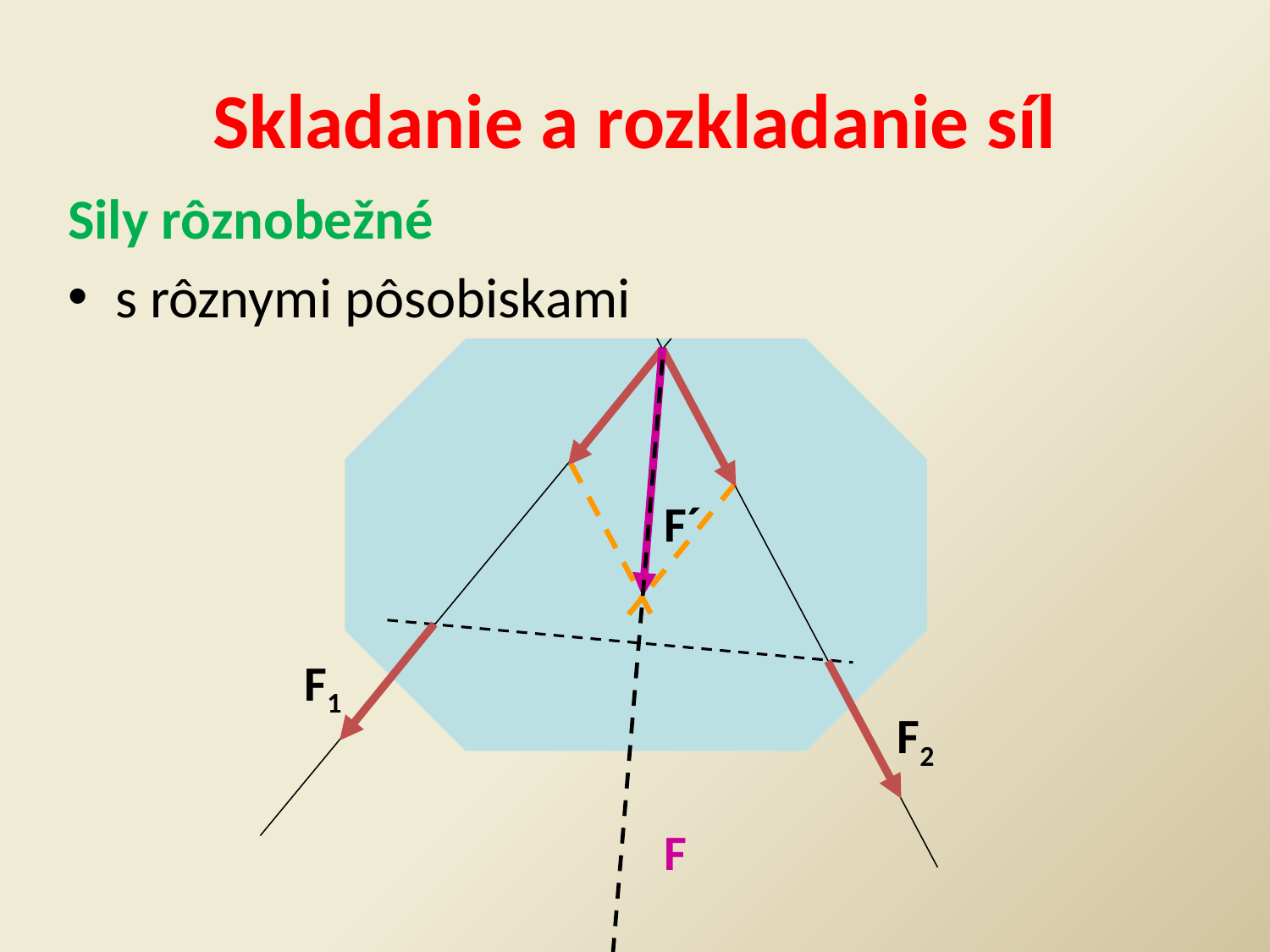

# Skladanie a rozkladanie síl
Sily rôznobežné
s rôznymi pôsobiskami

F´

F1

F2
F